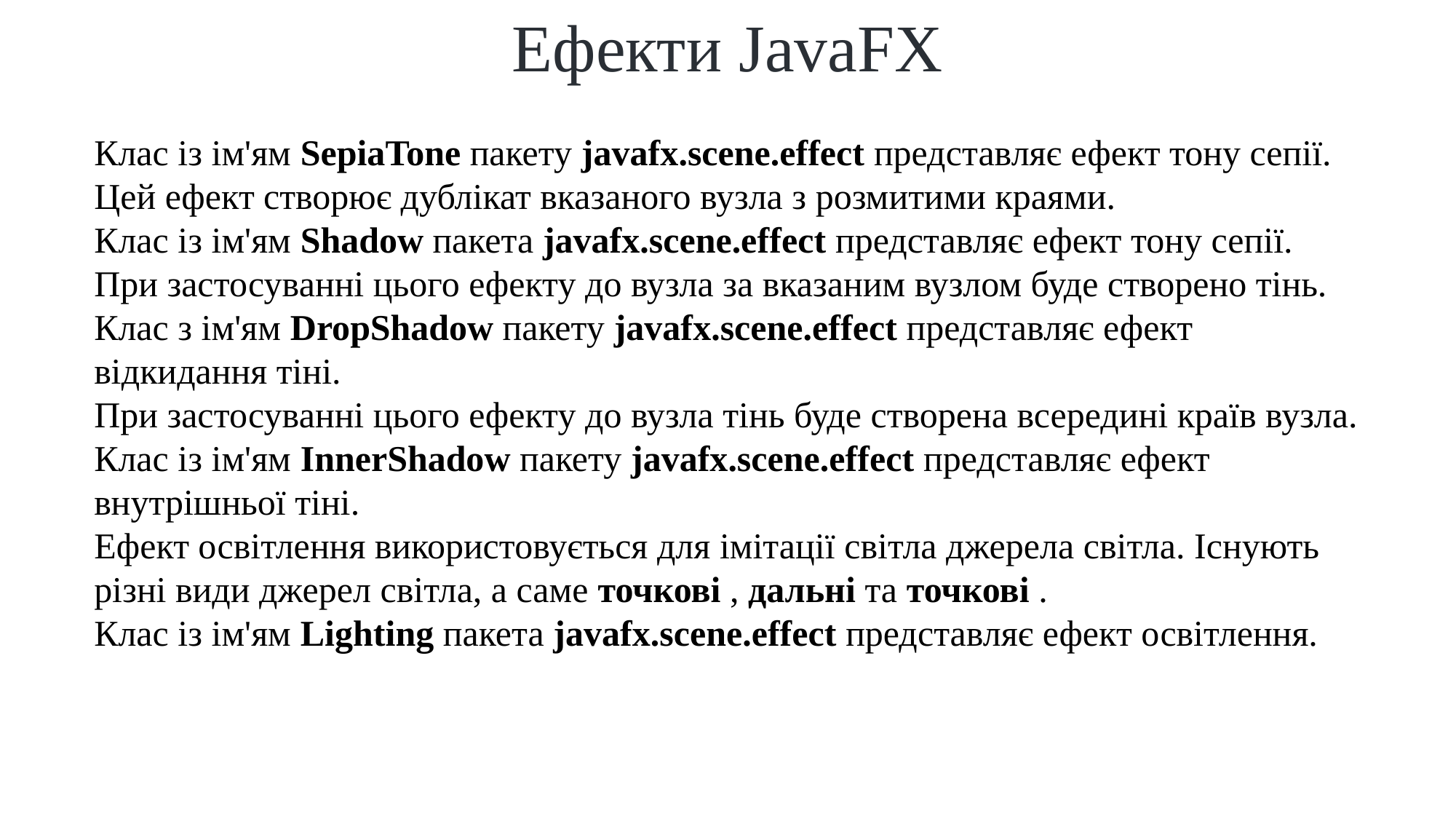

Ефекти JavaFX
Клас із ім'ям SepiaTone пакету javafx.scene.effect представляє ефект тону сепії.
Цей ефект створює дублікат вказаного вузла з розмитими краями.
Клас із ім'ям Shadow пакета javafx.scene.effect представляє ефект тону сепії.
При застосуванні цього ефекту до вузла за вказаним вузлом буде створено тінь.
Клас з ім'ям DropShadow пакету javafx.scene.effect представляє ефект відкидання тіні.
При застосуванні цього ефекту до вузла тінь буде створена всередині країв вузла.
Клас із ім'ям InnerShadow пакету javafx.scene.effect представляє ефект внутрішньої тіні.
Ефект освітлення використовується для імітації світла джерела світла. Існують різні види джерел світла, а саме точкові , дальні та точкові .
Клас із ім'ям Lighting пакета javafx.scene.effect представляє ефект освітлення.